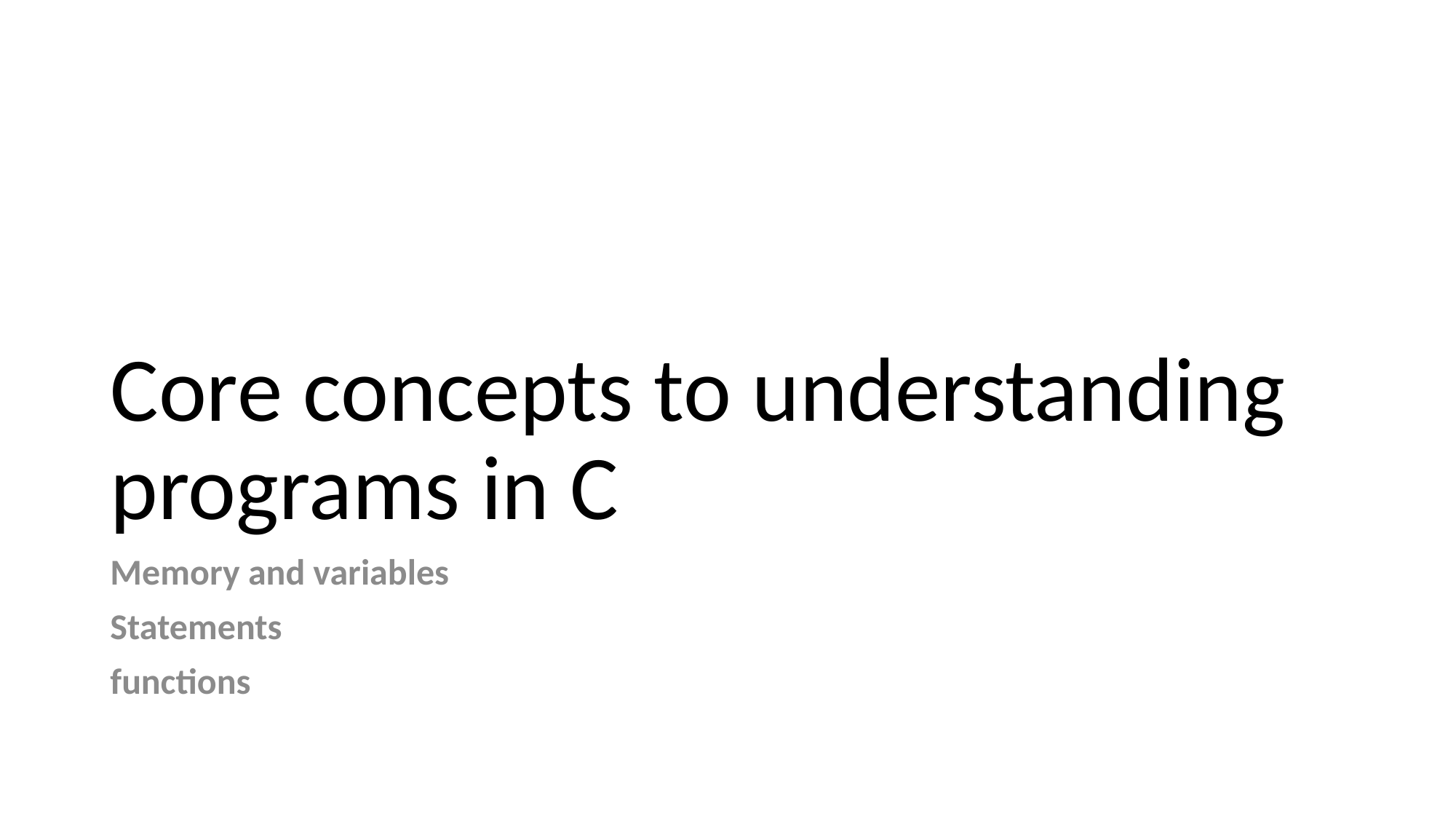

# Core concepts to understanding programs in C
Memory and variables
Statements
functions